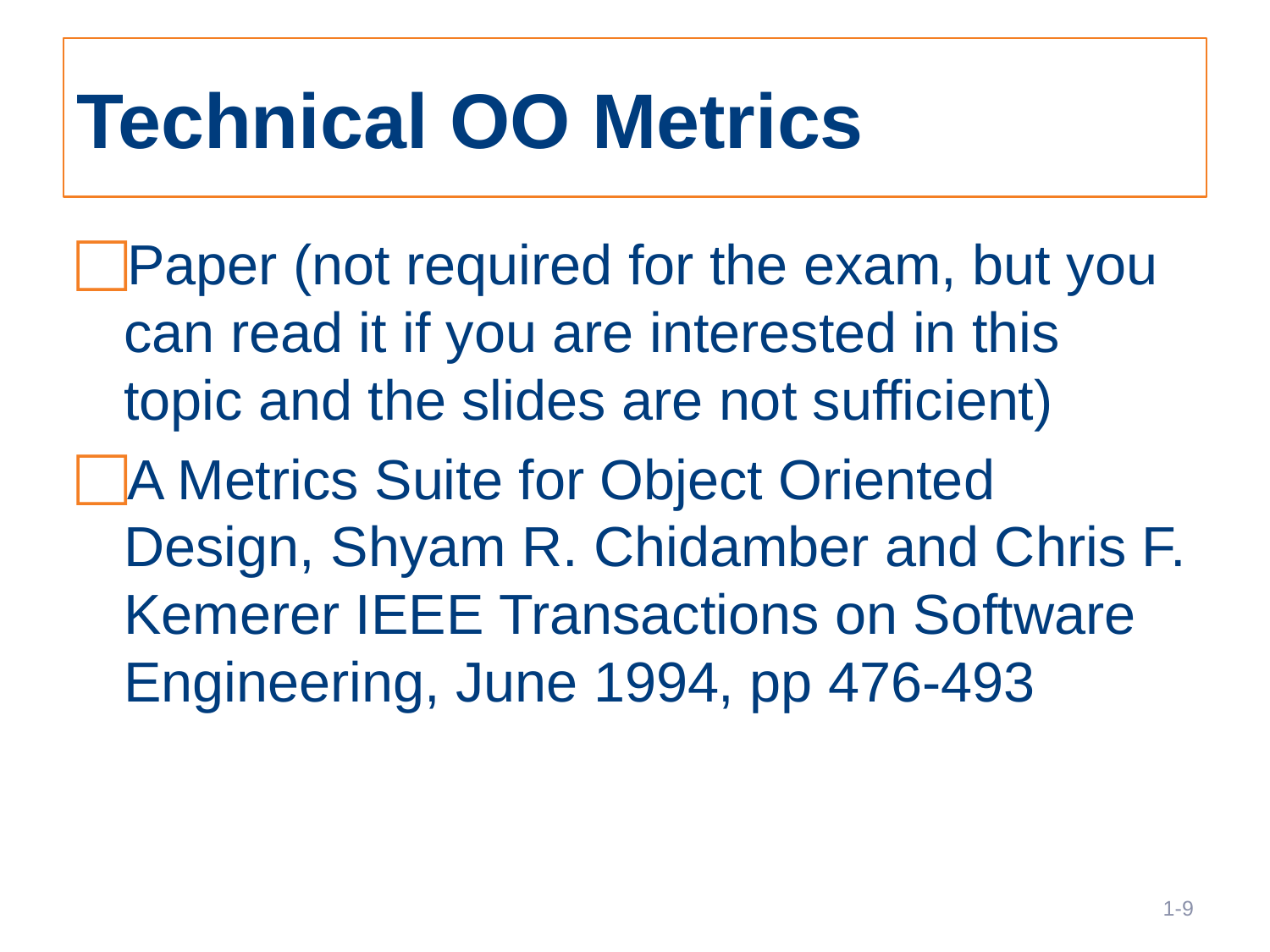

# Technical OO Metrics
Paper (not required for the exam, but you can read it if you are interested in this topic and the slides are not sufficient)
A Metrics Suite for Object Oriented Design, Shyam R. Chidamber and Chris F. Kemerer IEEE Transactions on Software Engineering, June 1994, pp 476-493
9